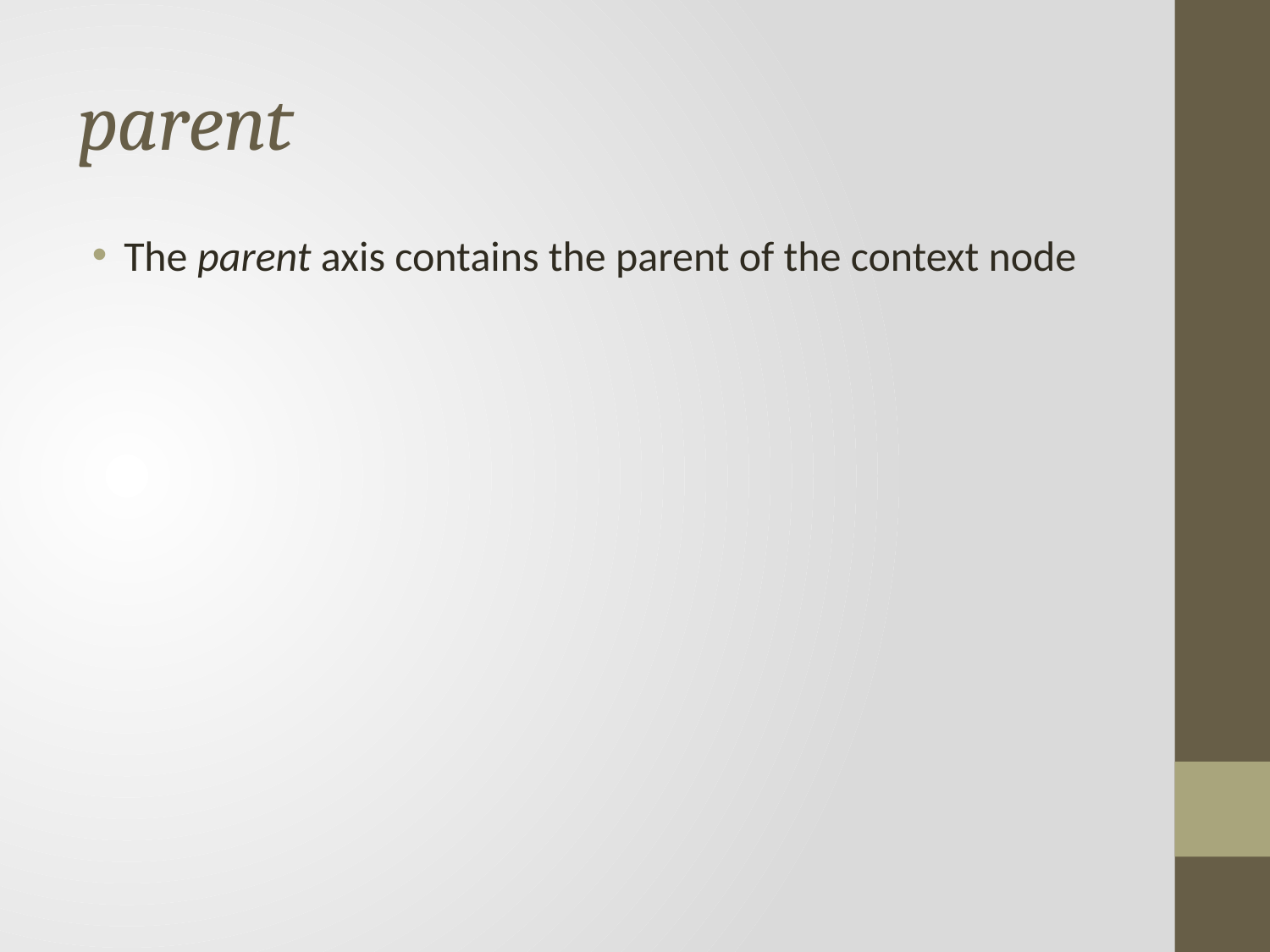

# parent
The parent axis contains the parent of the context node